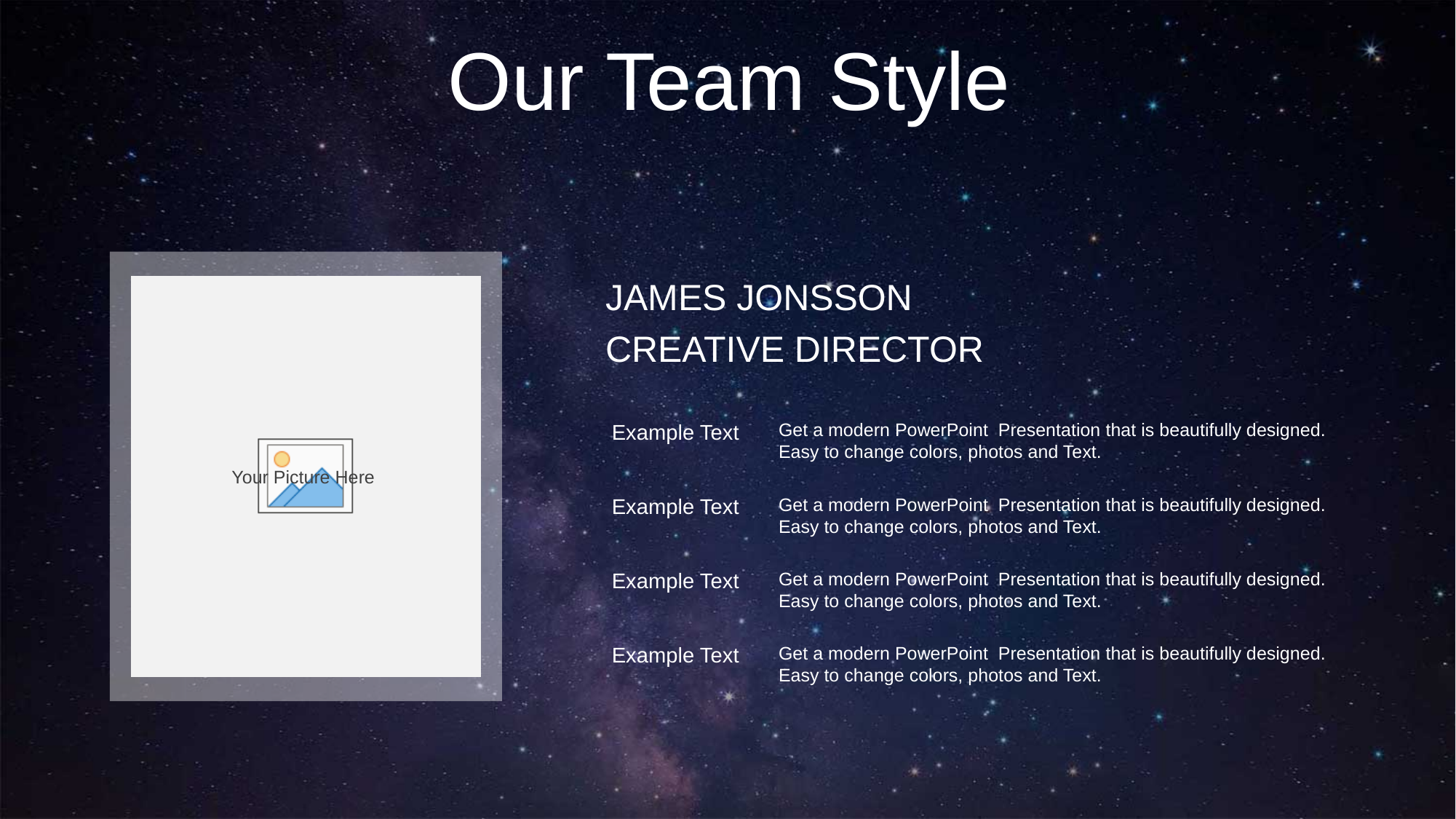

Our Team Style
JAMES JONSSON

CREATIVE DIRECTOR
Example Text
Get a modern PowerPoint  Presentation that is beautifully designed. Easy to change colors, photos and Text.
Example Text
Get a modern PowerPoint  Presentation that is beautifully designed. Easy to change colors, photos and Text.
Example Text
Get a modern PowerPoint  Presentation that is beautifully designed. Easy to change colors, photos and Text.
Example Text
Get a modern PowerPoint  Presentation that is beautifully designed. Easy to change colors, photos and Text.